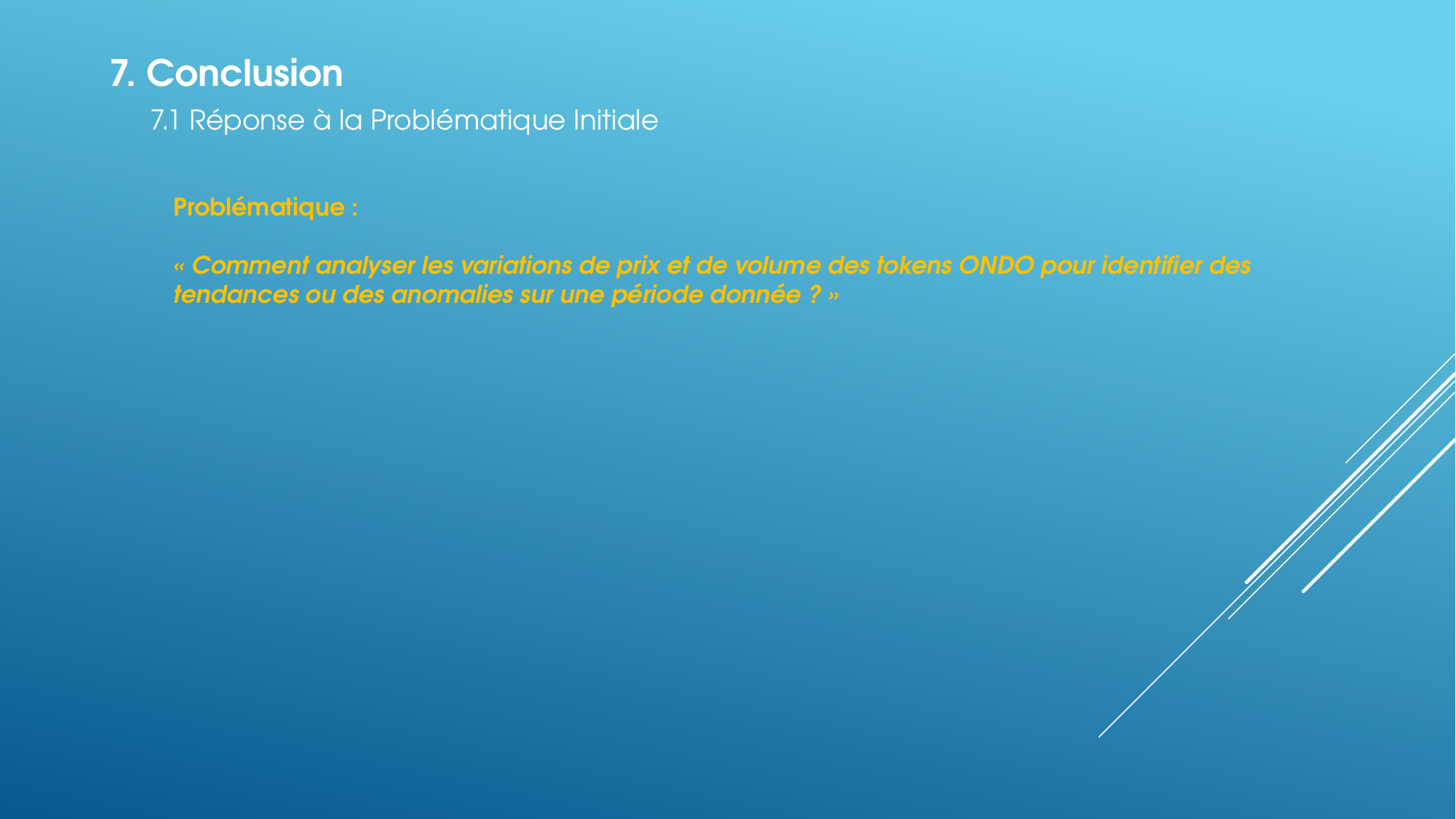

7. Conclusion
    7.1 Réponse à la Problématique Initiale
Problématique :

« Comment analyser les variations de prix et de volume des tokens ONDO pour identifier des tendances ou des anomalies sur une période donnée ? »